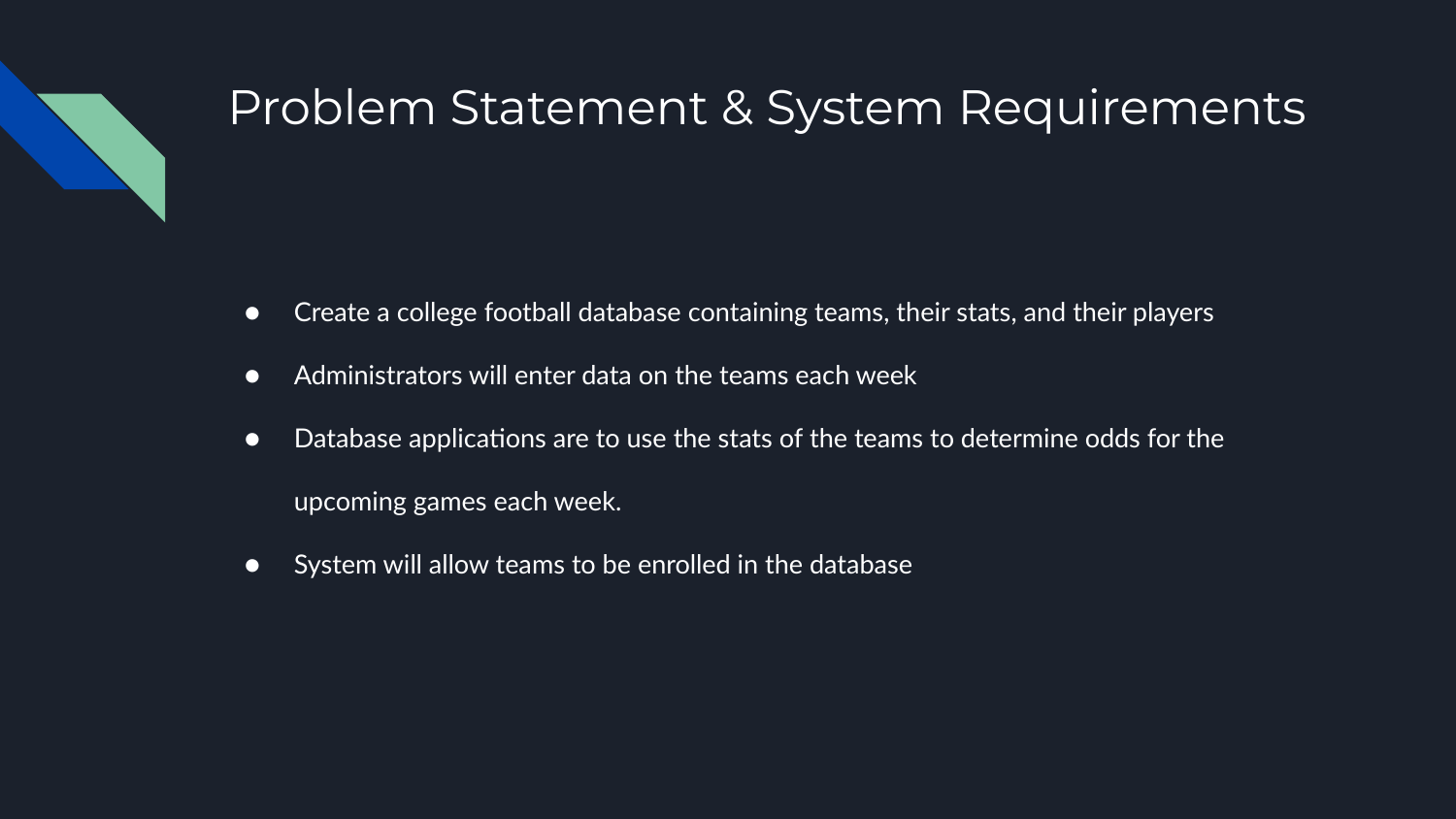

# Problem Statement & System Requirements
Create a college football database containing teams, their stats, and their players
Administrators will enter data on the teams each week
Database applications are to use the stats of the teams to determine odds for the upcoming games each week.
System will allow teams to be enrolled in the database